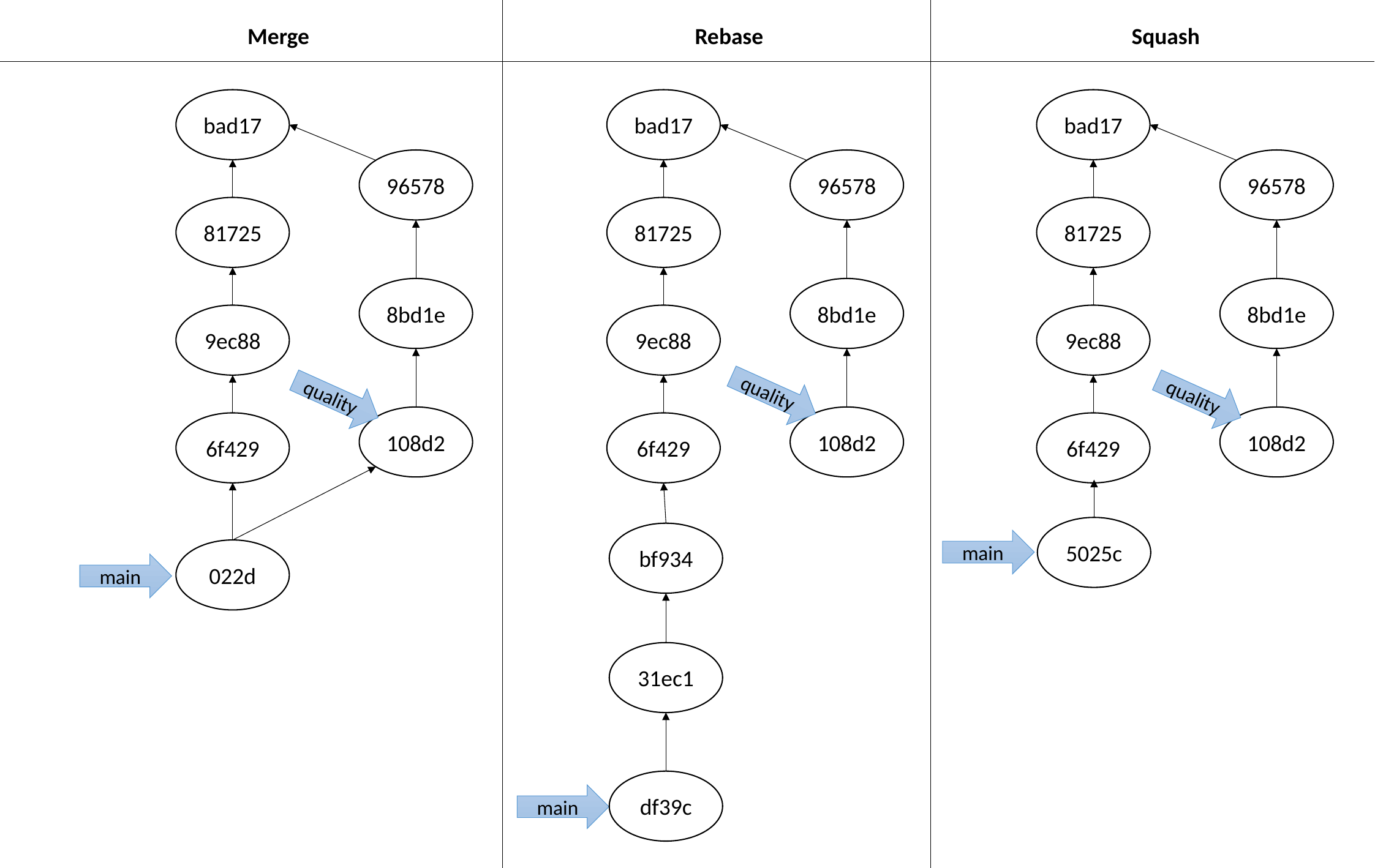

Merge
Rebase
Squash
bad17
96578
81725
8bd1e
9ec88
108d2
6f429
bad17
96578
81725
8bd1e
9ec88
108d2
6f429
bad17
96578
81725
8bd1e
9ec88
108d2
6f429
quality
quality
quality
5025c
bf934
main
022d
main
31ec1
df39c
main